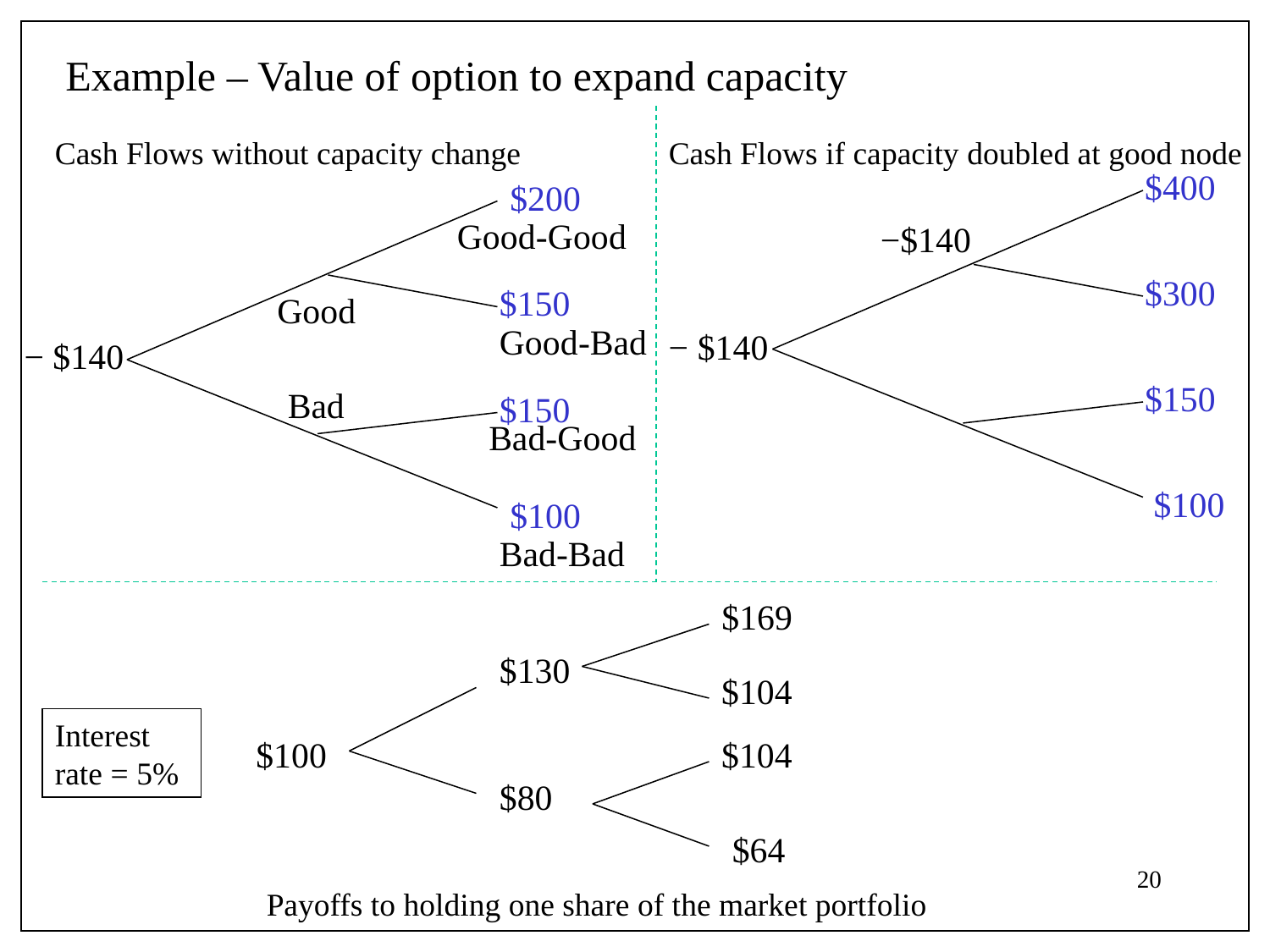

# Example – Value of option to expand capacity
Cash Flows without capacity change
Cash Flows if capacity doubled at good node
$400
$200

  Good-Good
−$140
$300
   Good
$150
  Good-Bad
− $140
− $140
   Bad
$150
$150
  Bad-Good
 $100
$100
  Bad-Bad
  $169

  $130
  $104

Interest rate = 5%
           $100
  $104

  $80

  $64
20
Payoffs to holding one share of the market portfolio